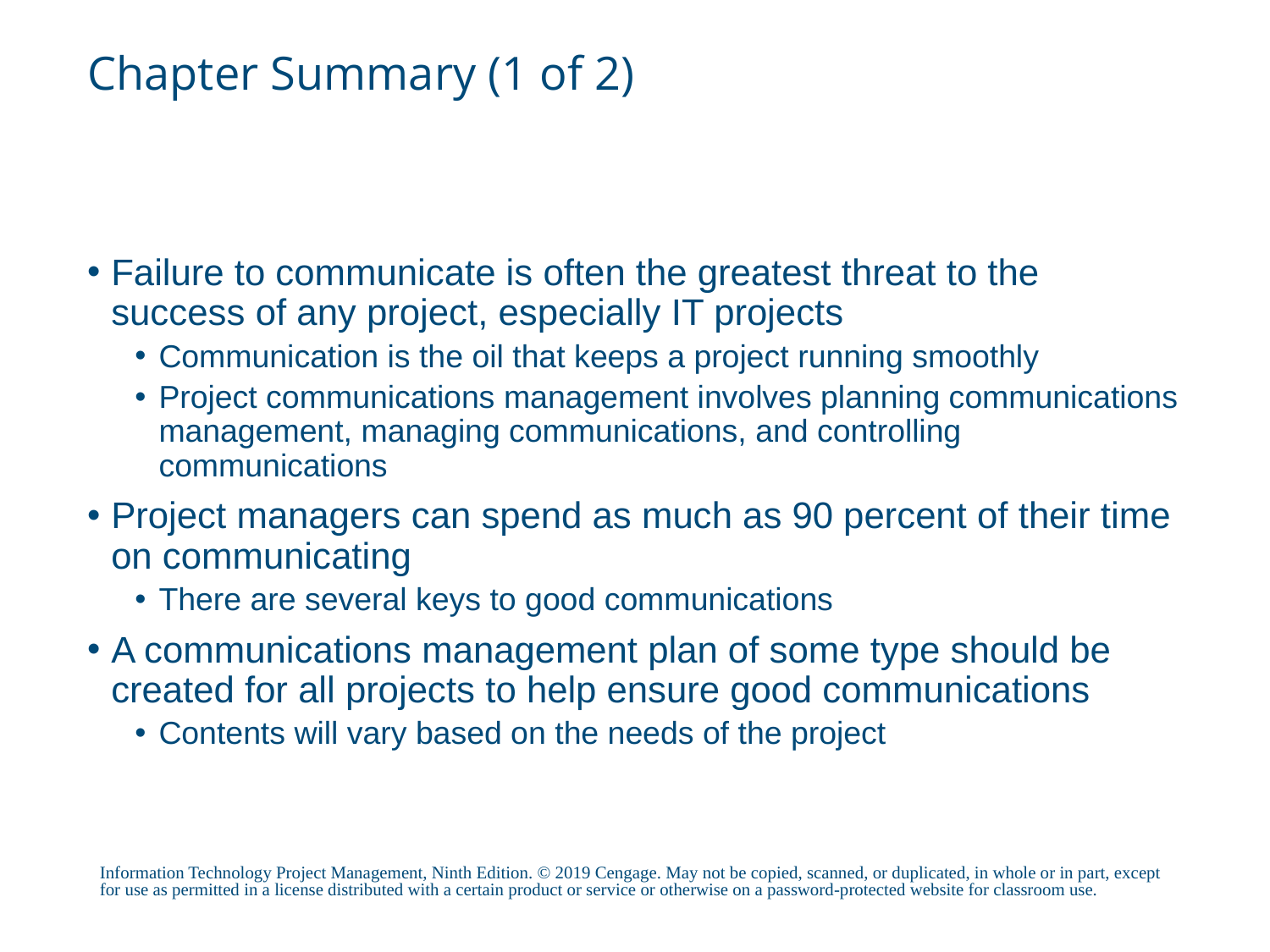

# Chapter Summary (1 of 2)
Failure to communicate is often the greatest threat to the success of any project, especially IT projects
Communication is the oil that keeps a project running smoothly
Project communications management involves planning communications management, managing communications, and controlling communications
Project managers can spend as much as 90 percent of their time on communicating
There are several keys to good communications
A communications management plan of some type should be created for all projects to help ensure good communications
Contents will vary based on the needs of the project
Information Technology Project Management, Ninth Edition. © 2019 Cengage. May not be copied, scanned, or duplicated, in whole or in part, except for use as permitted in a license distributed with a certain product or service or otherwise on a password-protected website for classroom use.